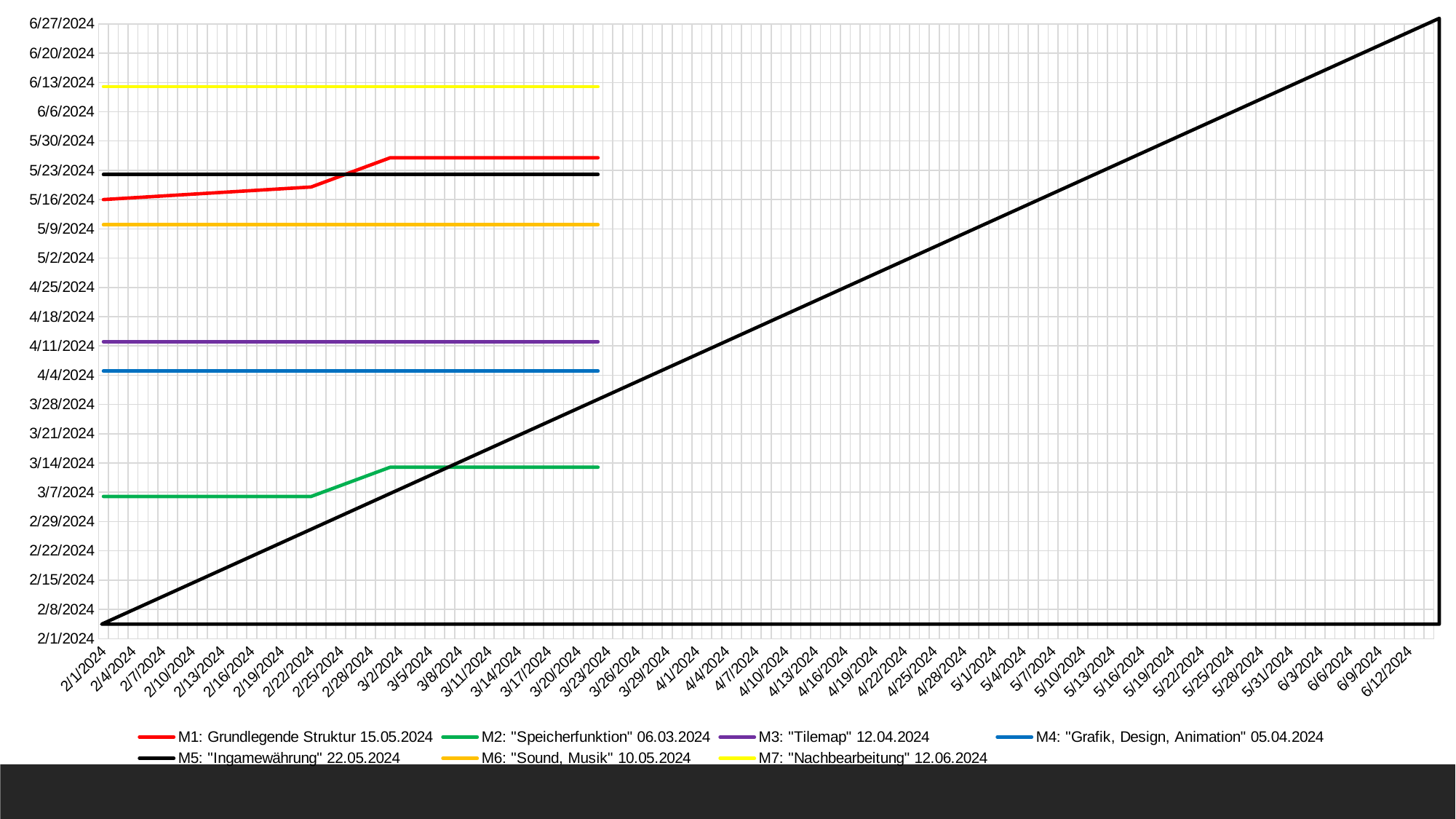

### Chart

| Category | M1: Grundlegende Struktur | M2: "Speicherfunktion" | M3: "Tilemap" | M4: "Grafik, Design, Animation" | M5: "Ingamewährung" | M6: "Sound, Musik" | M7: "Nachbearbeitung" |
|---|---|---|---|---|---|---|---|
| 45323 | 45428.0 | 45357.0 | 45394.0 | 45387.0 | 45434.0 | 45422.0 | 45455.0 |
| 45330 | 45429.0 | 45357.0 | 45394.0 | 45387.0 | 45434.0 | 45422.0 | 45455.0 |
| 45337 | 45430.0 | 45357.0 | 45394.0 | 45387.0 | 45434.0 | 45422.0 | 45455.0 |
| 45344 | 45431.0 | 45357.0 | 45394.0 | 45387.0 | 45434.0 | 45422.0 | 45455.0 |
| 45352 | 45438.0 | 45364.0 | 45394.0 | 45387.0 | 45434.0 | 45422.0 | 45455.0 |
| 45359 | 45438.0 | 45364.0 | 45394.0 | 45387.0 | 45434.0 | 45422.0 | 45455.0 |
| 45366 | 45438.0 | 45364.0 | 45394.0 | 45387.0 | 45434.0 | 45422.0 | 45455.0 |
| 45373 | 45438.0 | 45364.0 | 45394.0 | 45387.0 | 45434.0 | 45422.0 | 45455.0 |
| 45380 | None | None | None | None | None | None | None |
| 45387 | None | None | None | None | None | None | None |
| 45394 | None | None | None | None | None | None | None |
| 45401 | None | None | None | None | None | None | None |
| 45408 | None | None | None | None | None | None | None |
| 45415 | None | None | None | None | None | None | None |
| 45422 | None | None | None | None | None | None | None |
| 45429 | None | None | None | None | None | None | None |
| 45436 | None | None | None | None | None | None | None |
| 45443 | None | None | None | None | None | None | None |
| 45450 | None | None | None | None | None | None | None |
| 45457 | None | None | None | None | None | None | None |